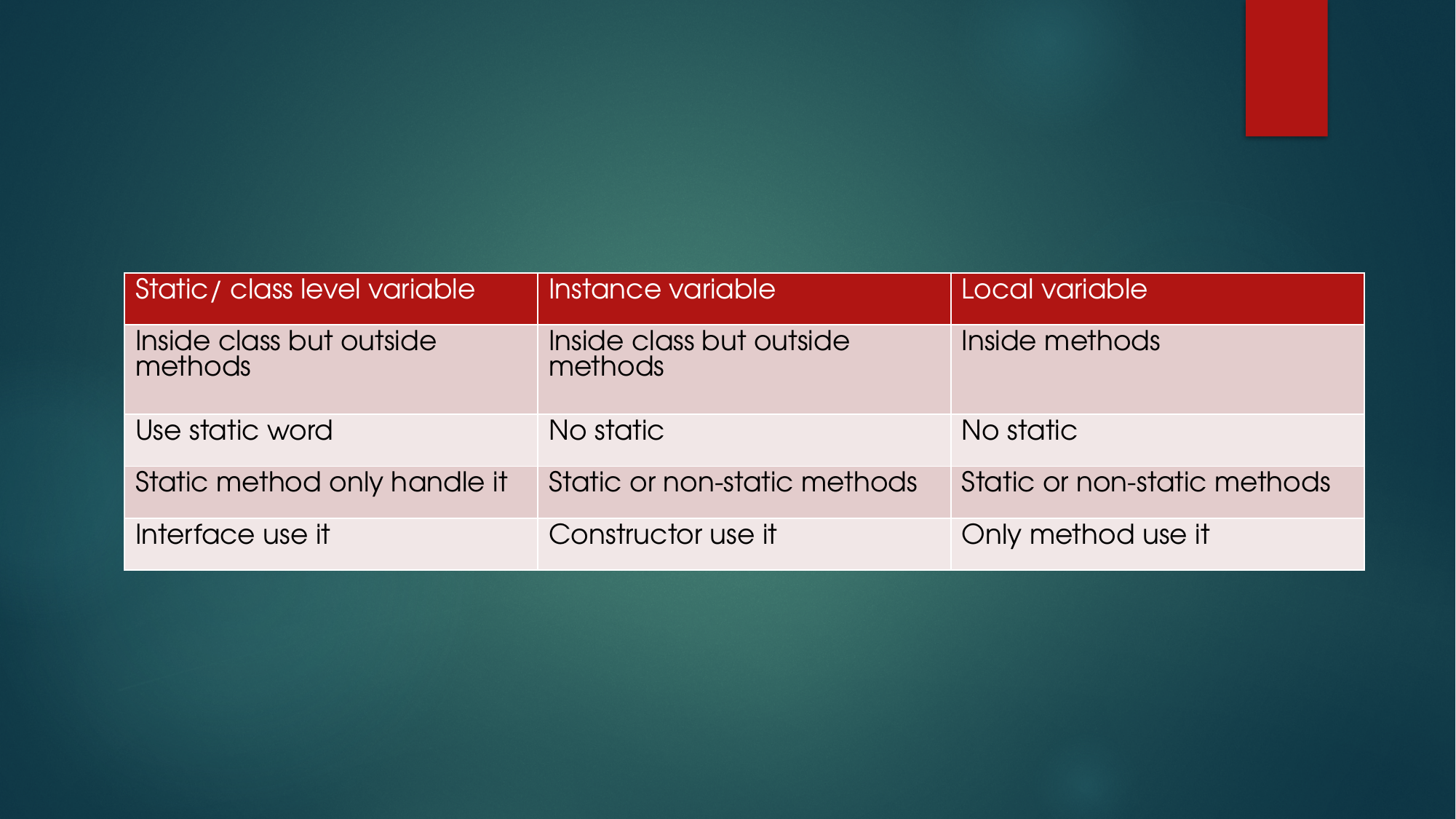

#
| Static/ class level variable | Instance variable | Local variable |
| --- | --- | --- |
| Inside class but outside methods | Inside class but outside methods | Inside methods |
| Use static word | No static | No static |
| Static method only handle it | Static or non-static methods | Static or non-static methods |
| Interface use it | Constructor use it | Only method use it |